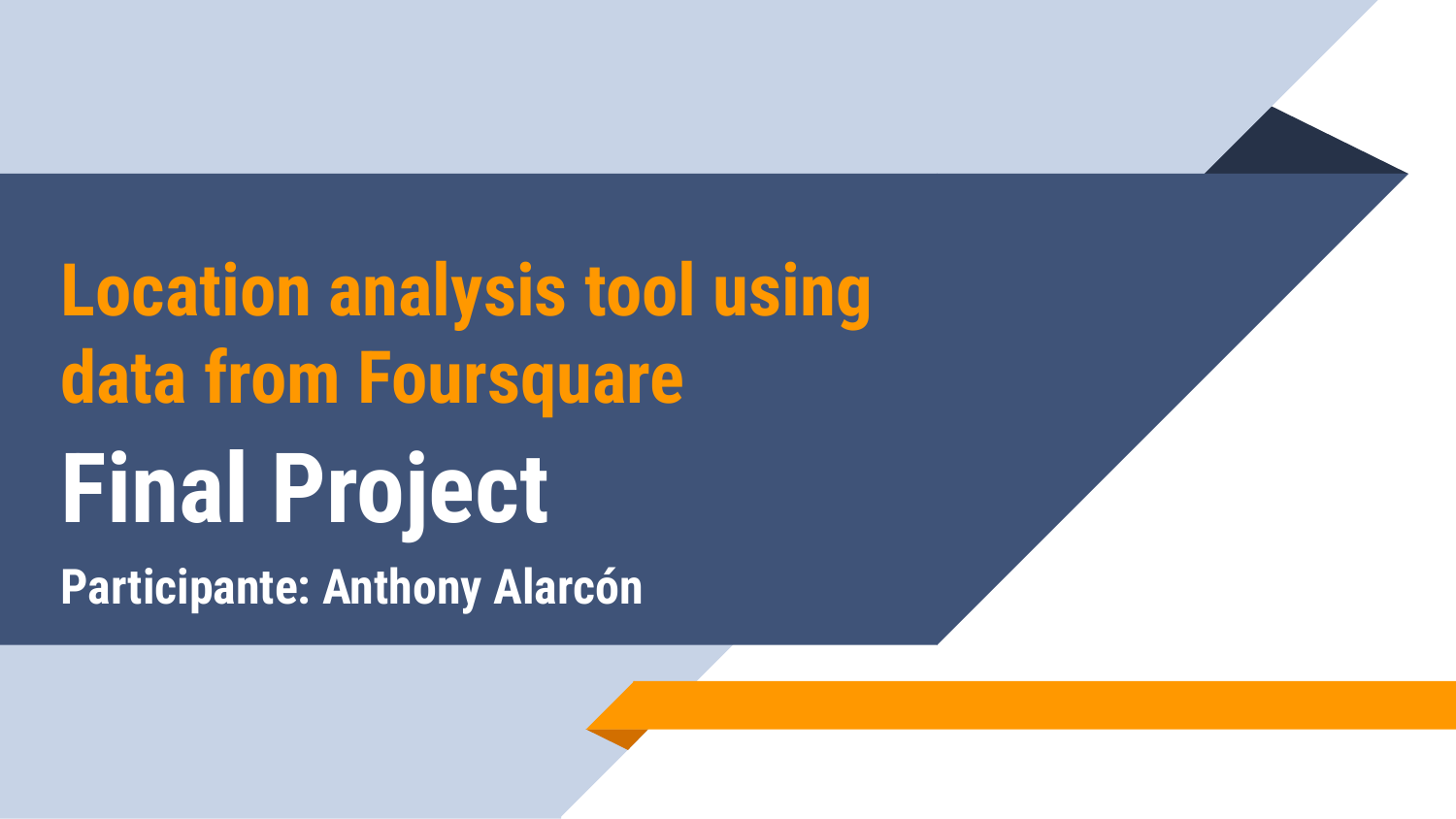

Location analysis tool using data from Foursquare
# Final Project
Participante: Anthony Alarcón